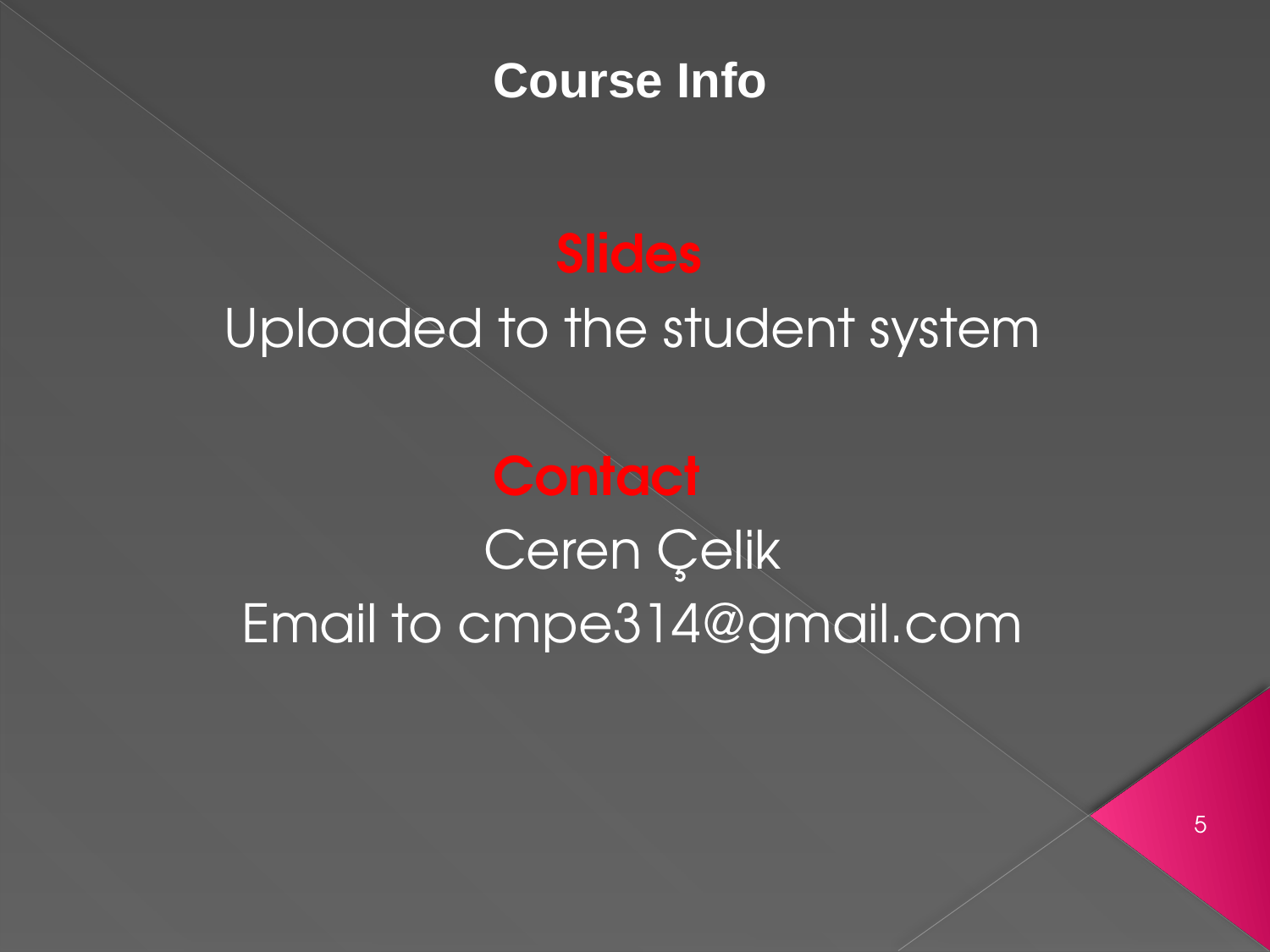

Course Info

Slides
Uploaded to the student system

Contact
Ceren Çelik
Email to cmpe314@gmail.com
5